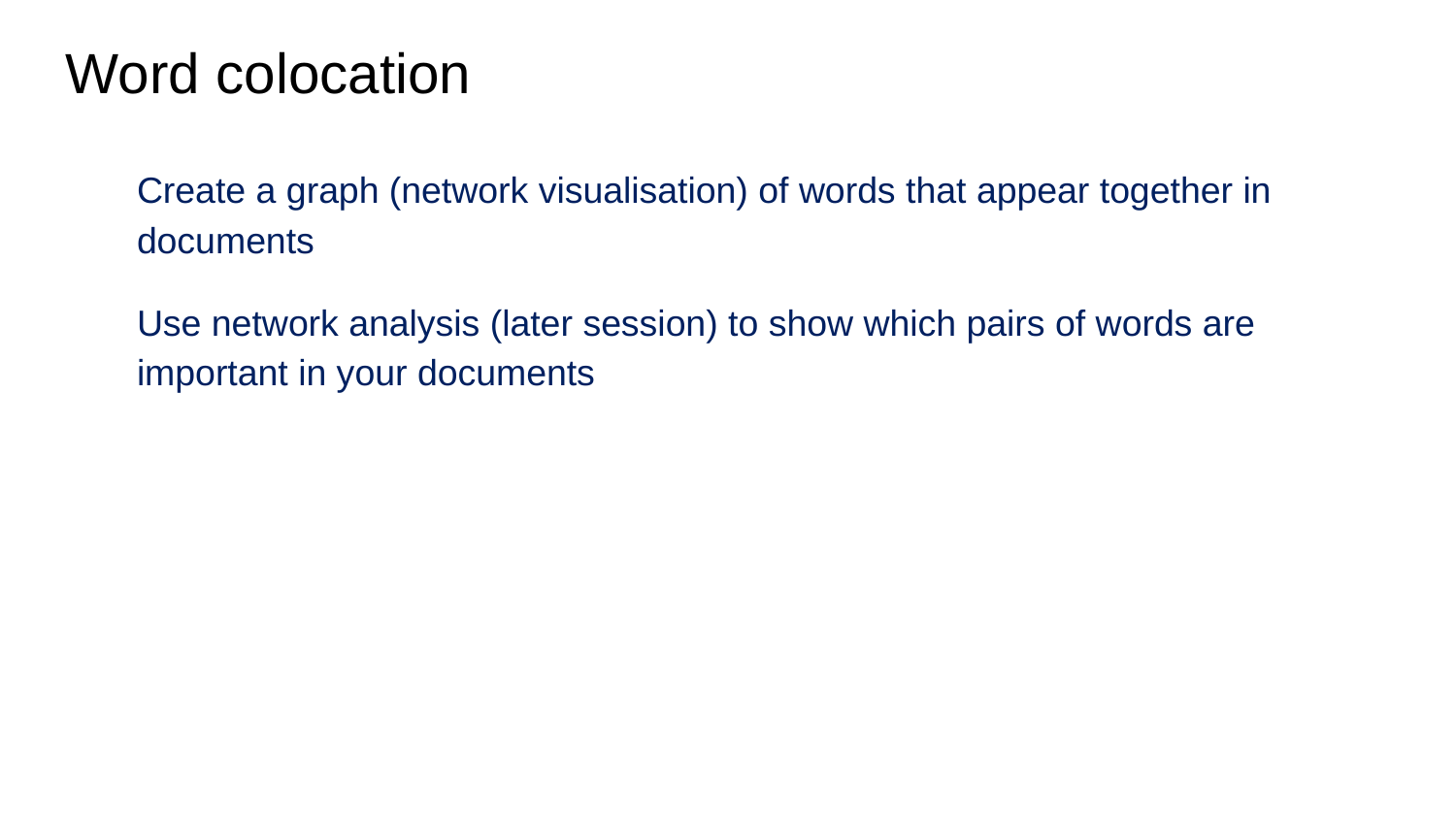

# Word colocation
Create a graph (network visualisation) of words that appear together in documents
Use network analysis (later session) to show which pairs of words are important in your documents